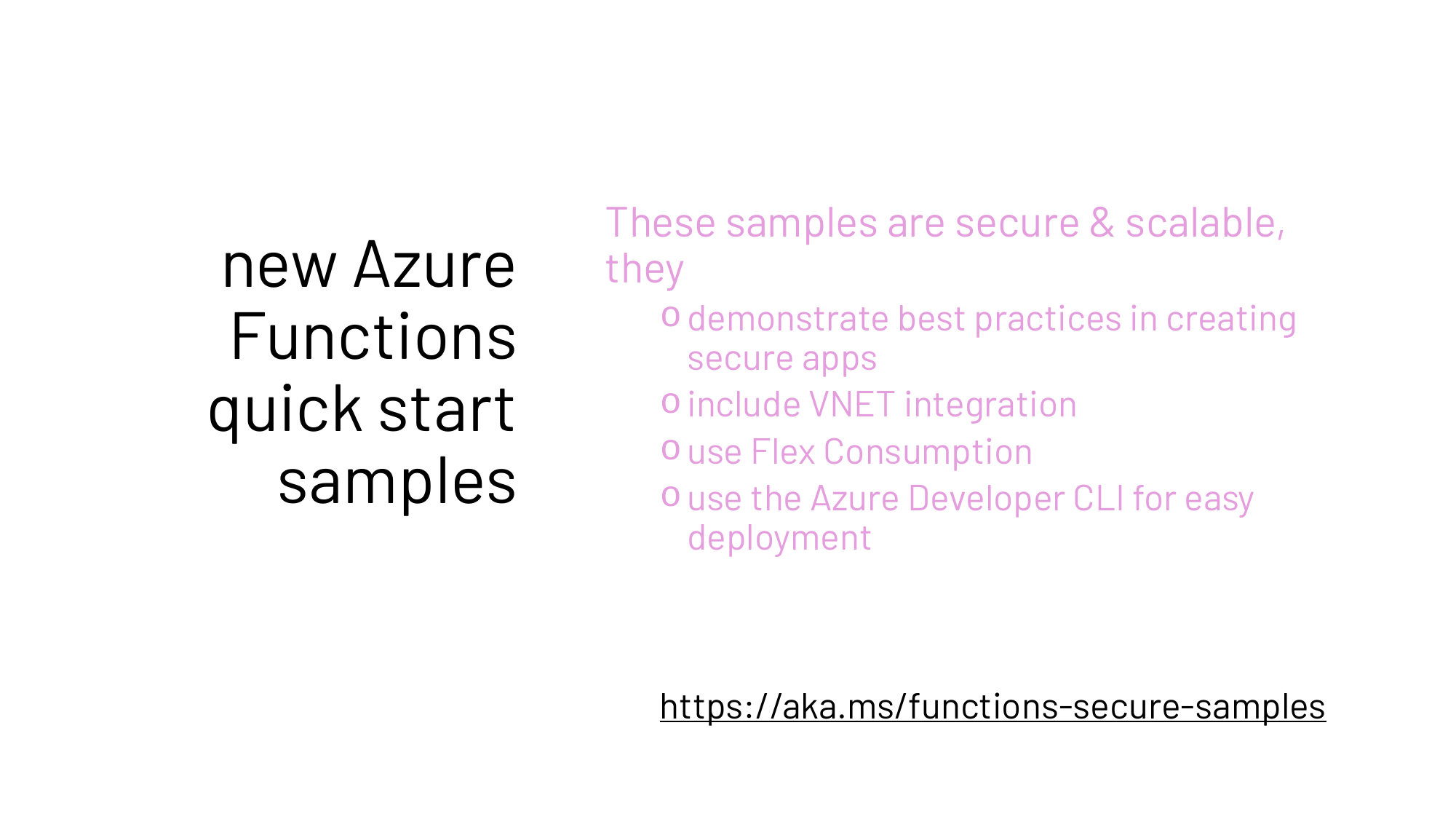

# new Azure Functions quick start samples
These samples are secure & scalable, they
demonstrate best practices in creating secure apps
include VNET integration
use Flex Consumption
use the Azure Developer CLI for easy deployment

https://aka.ms/functions-secure-samples